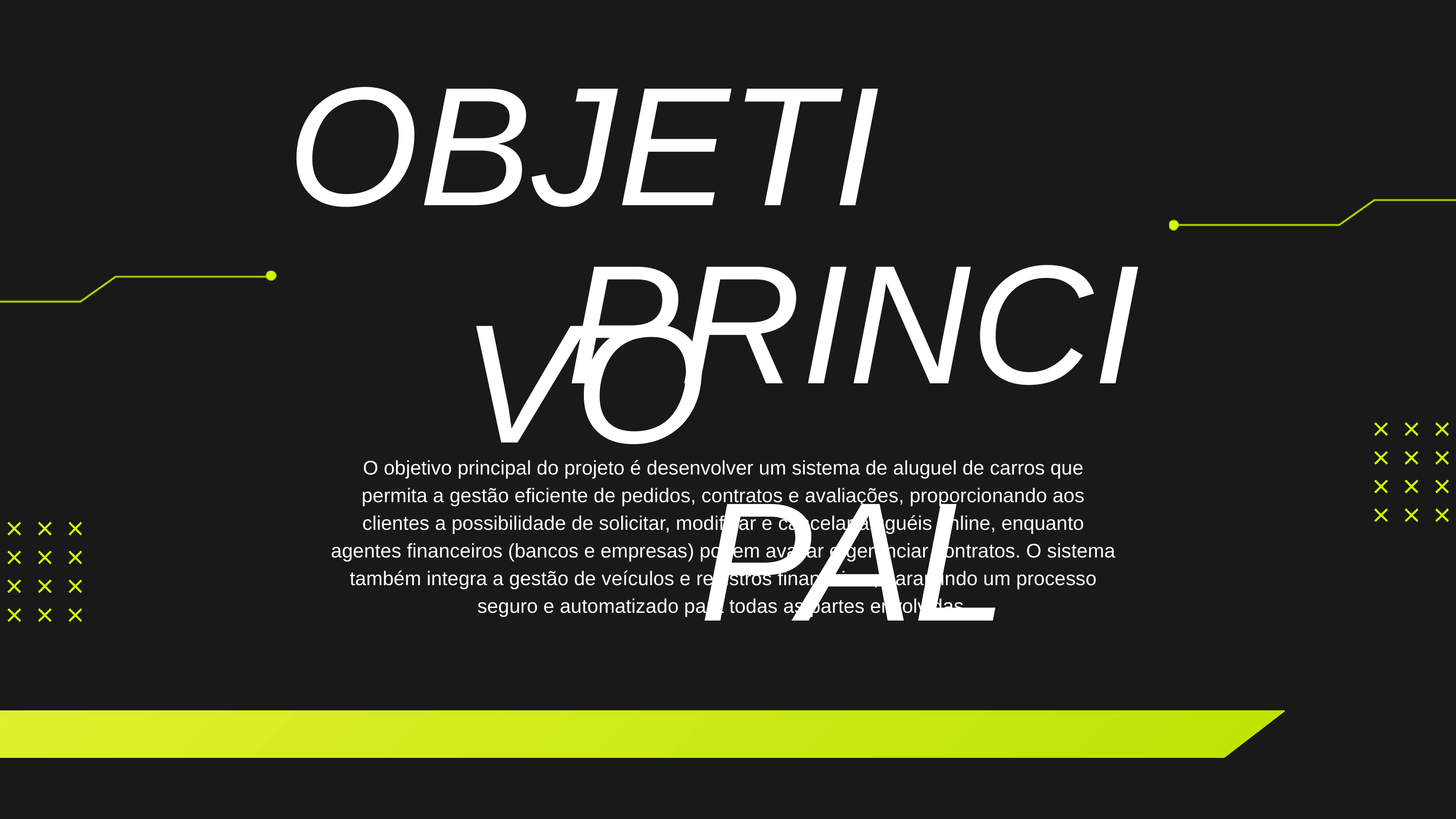

OBJETIVO
PRINCIPAL

O objetivo principal do projeto é desenvolver um sistema de aluguel de carros que permita a gestão eficiente de pedidos, contratos e avaliações, proporcionando aos clientes a possibilidade de solicitar, modificar e cancelar aluguéis online, enquanto agentes financeiros (bancos e empresas) podem avaliar e gerenciar contratos. O sistema também integra a gestão de veículos e registros financeiros, garantindo um processo seguro e automatizado para todas as partes envolvidas.